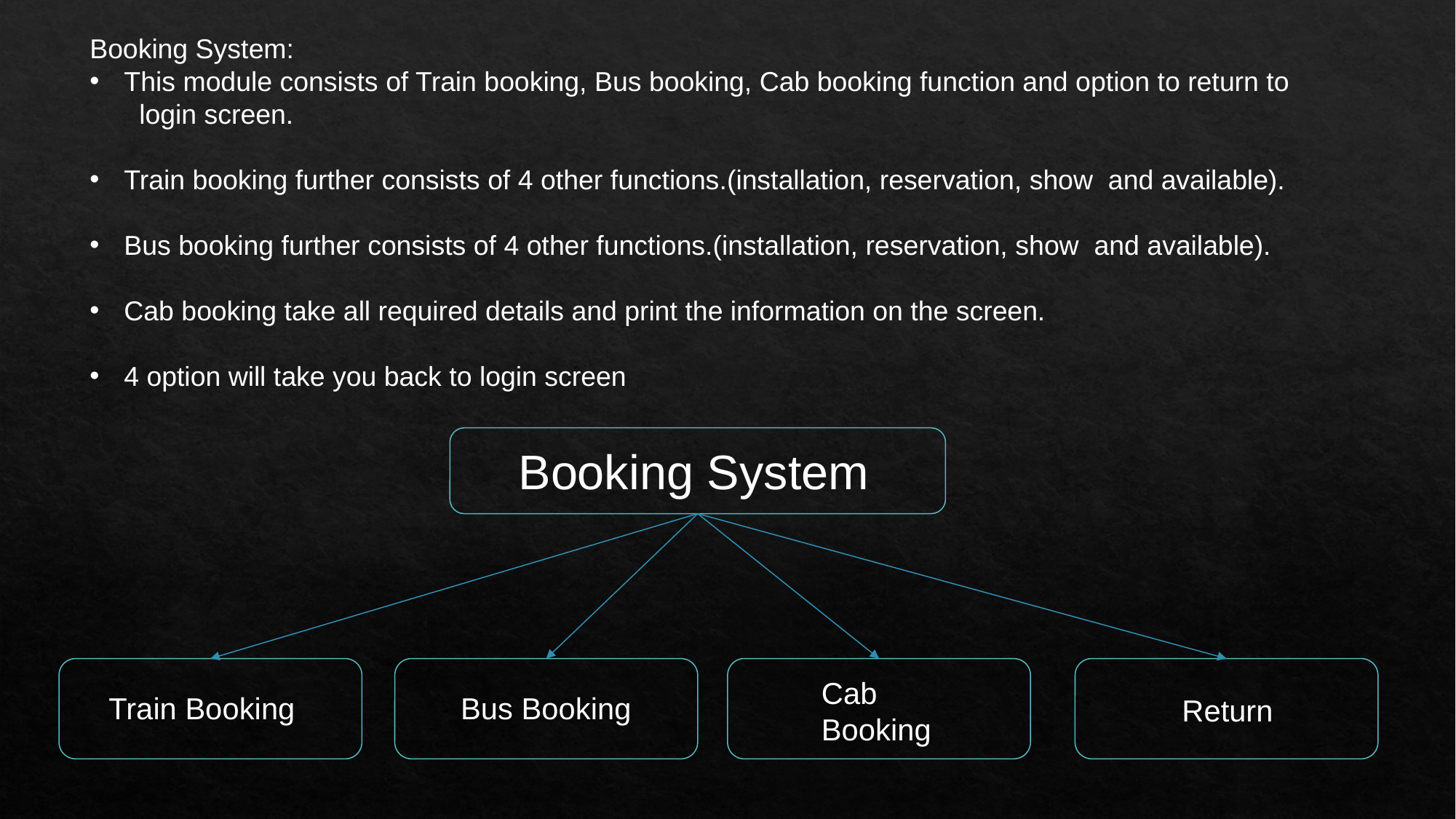

Booking System:
This module consists of Train booking, Bus booking, Cab booking function and option to return to     login screen.

Train booking further consists of 4 other functions.(installation, reservation, show  and available).

Bus booking further consists of 4 other functions.(installation, reservation, show  and available).

Cab booking take all required details and print the information on the screen.

4 option will take you back to login screen

Booking System

Cab Booking
Train Booking
Bus Booking
Return